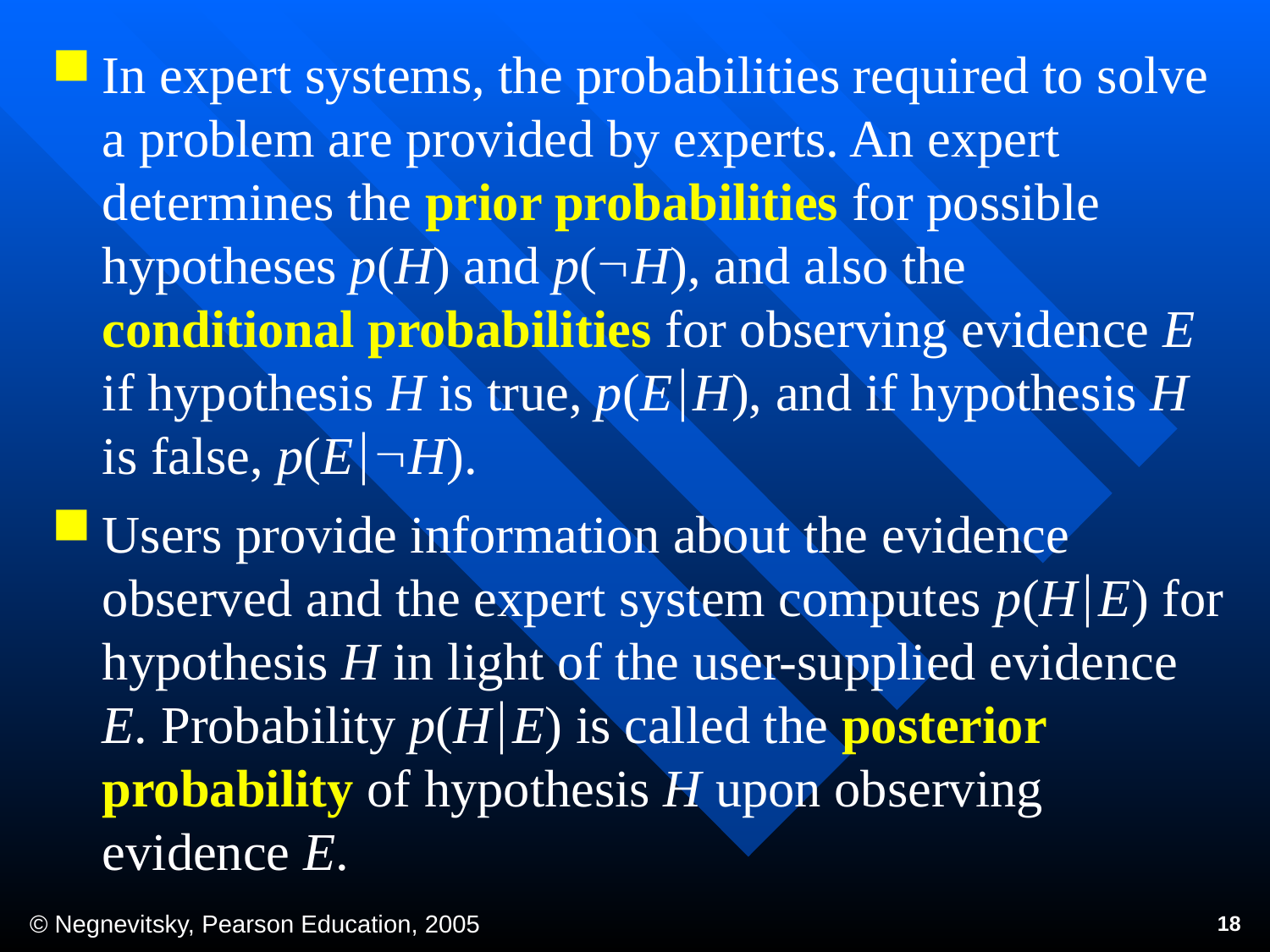

In expert systems, the probabilities required to solve  a problem are provided by experts. An expert determines the prior probabilities for possible hypotheses p(H) and p(¬H), and also the    conditional probabilities for observing evidence E  if hypothesis H is true, p(E|H), and if hypothesis H   is false, p(E|¬H).
Users provide information about the evidence observed and the expert system computes p(H|E) for hypothesis H in light of the user-supplied evidence  E. Probability p(H|E) is called the posterior probability of hypothesis H upon observing  evidence E.